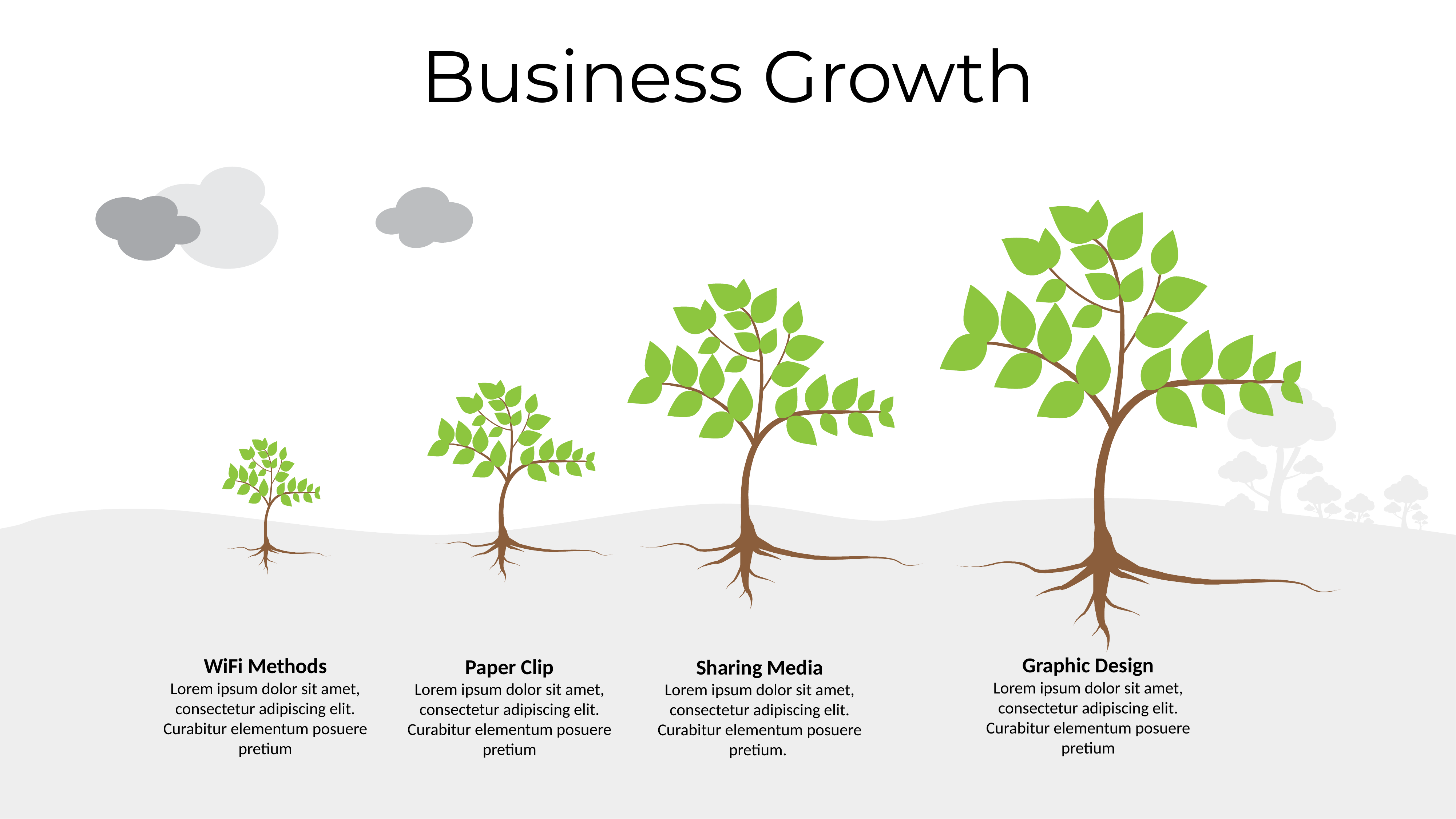

# Business Growth

Graphic Design
Lorem ipsum dolor sit amet, consectetur adipiscing elit. Curabitur elementum posuere pretium
WiFi Methods
Lorem ipsum dolor sit amet, consectetur adipiscing elit. Curabitur elementum posuere pretium
Paper Clip
Lorem ipsum dolor sit amet, consectetur adipiscing elit. Curabitur elementum posuere pretium
Sharing Media
Lorem ipsum dolor sit amet, consectetur adipiscing elit. Curabitur elementum posuere pretium.